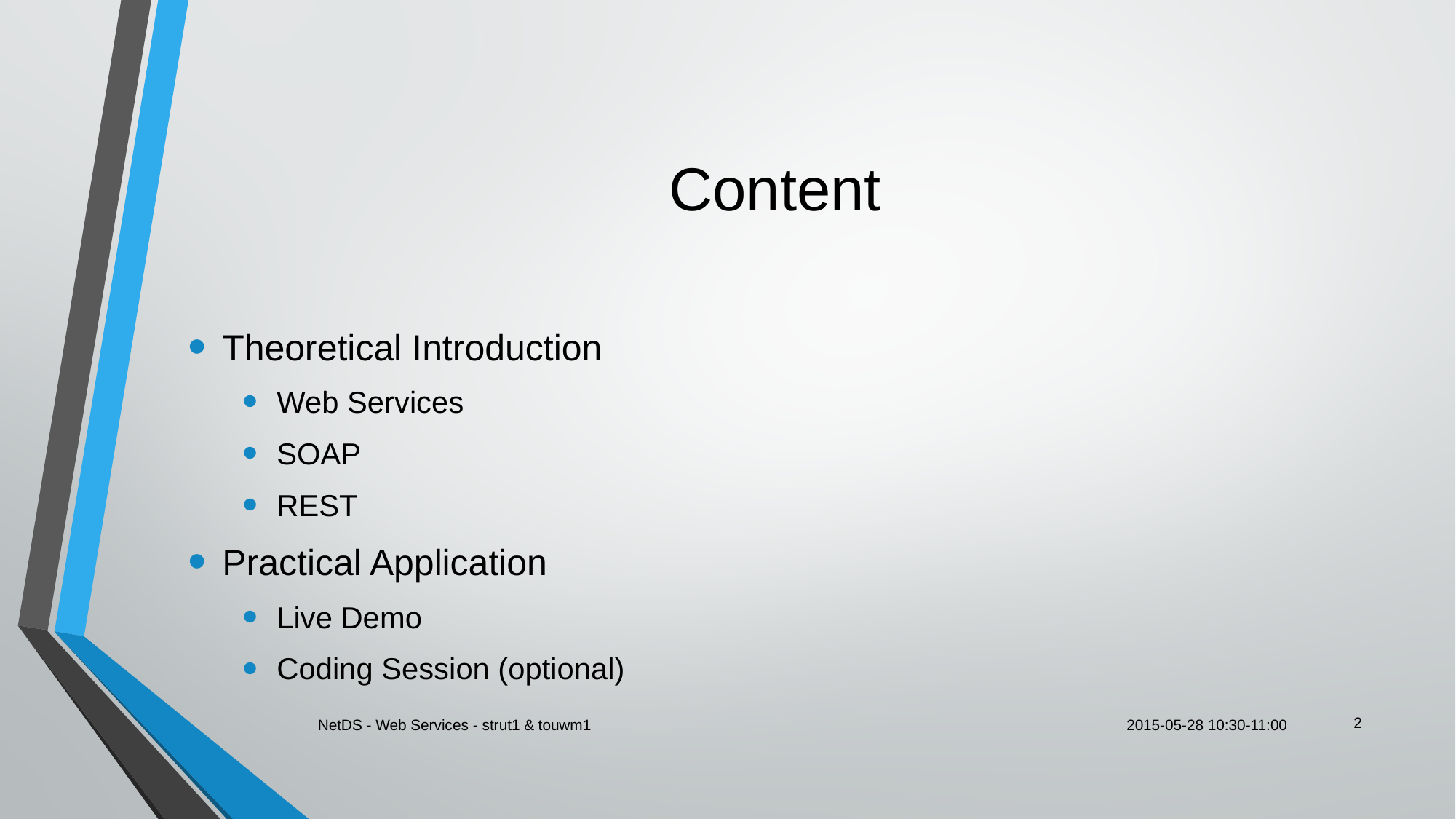

# Content
Theoretical Introduction
Web Services
SOAP
REST
Practical Application
Live Demo
Coding Session (optional)
2
NetDS - Web Services - strut1 & touwm1
2015-05-28 10:30-11:00